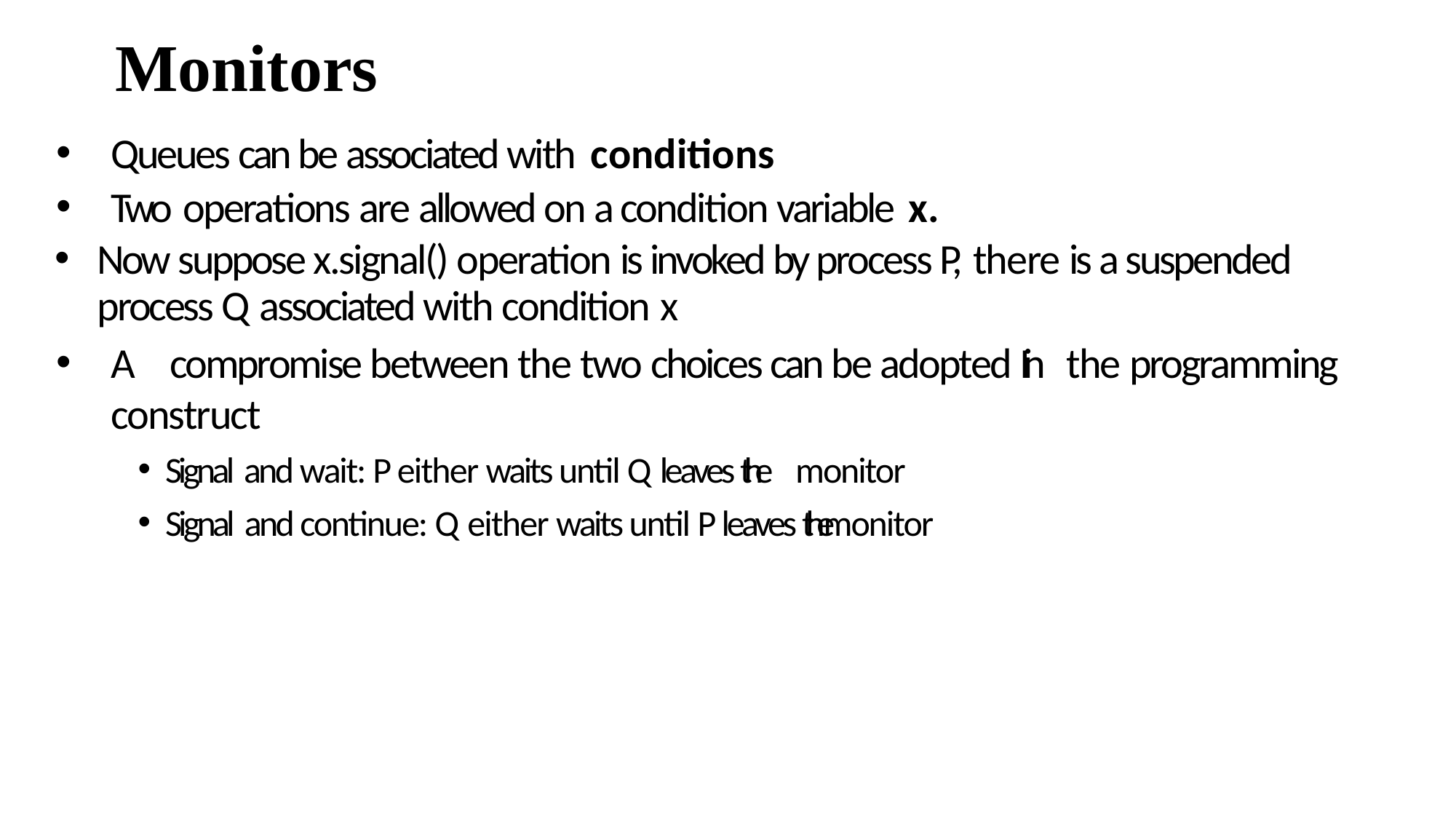

# Monitors
Queues can be associated with conditions
Two  operations are allowed on a condition variable  x.
Now suppose x.signal() operation is invoked by process P,  there is a suspended process Q associated with condition x
A          compromise between the two choices can be adopted I   in                                       the programming construct
Signal  and wait: P either waits until Q leaves the                                                                                                                                                                                                                                                                                                                                                     monitor
Signal  and continue: Q either waits until P leaves the                                                                                                                                                                                                                                                                                                                                                                                                                                                                                                                                                        monitor